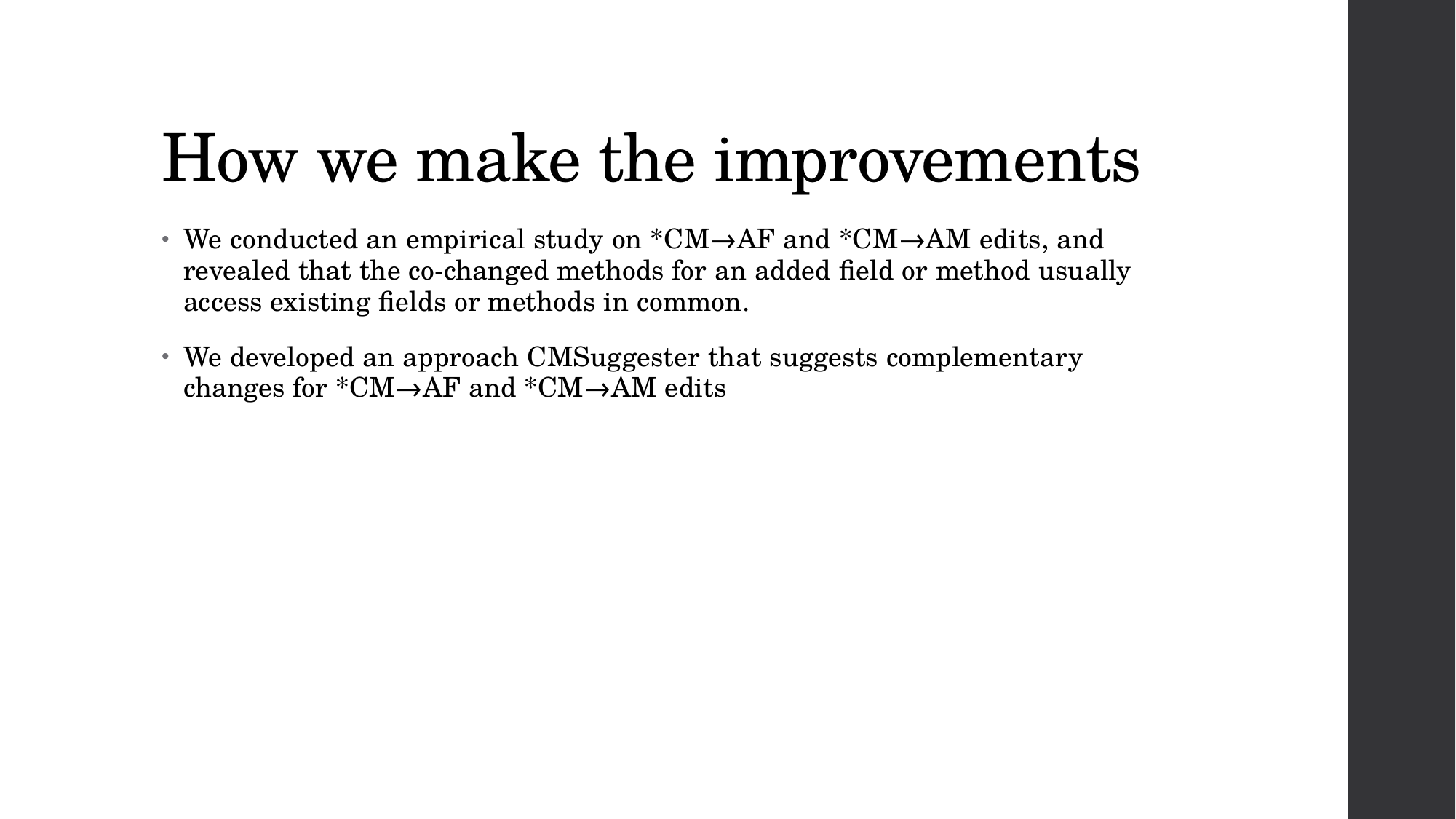

# How we make the improvements
We conducted an empirical study on *CM→AF and *CM→AM edits, and revealed that the co-changed methods for an added field or method usually access existing fields or methods in common.
We developed an approach CMSuggester that suggests complementary changes for *CM→AF and *CM→AM edits